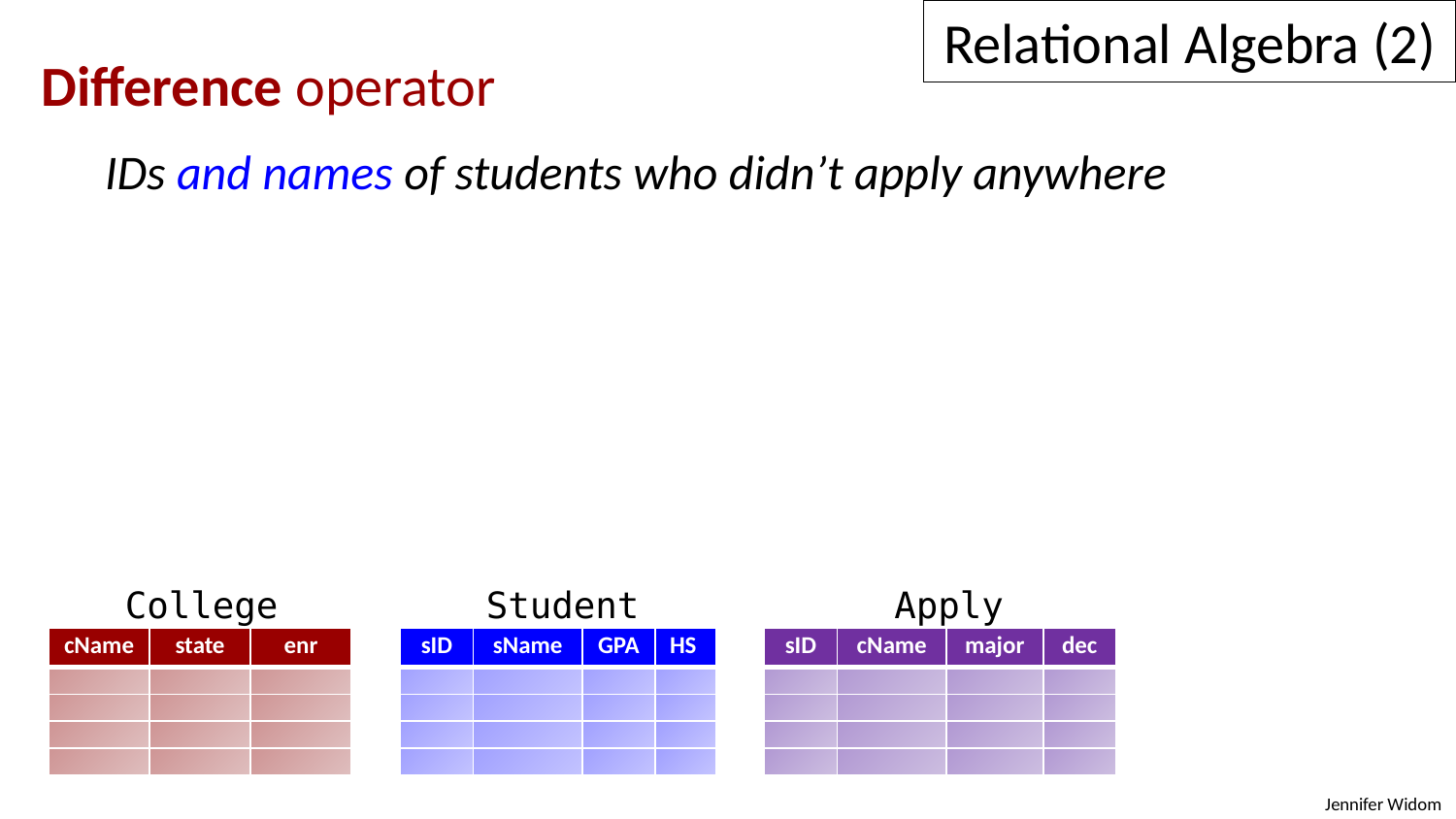

Relational Algebra (2)
Difference operator
IDs of students who didn’t apply anywhere
IDs and names of students who didn’t apply anywhere
College
Student
Apply
| cName | state | enr |
| --- | --- | --- |
|  |  |  |
|  |  |  |
|  |  |  |
|  |  |  |
| sID | sName | GPA | HS |
| --- | --- | --- | --- |
|  |  |  |  |
|  |  |  |  |
|  |  |  |  |
|  |  |  |  |
| sID | cName | major | dec |
| --- | --- | --- | --- |
|  |  |  |  |
|  |  |  |  |
|  |  |  |  |
|  |  |  |  |